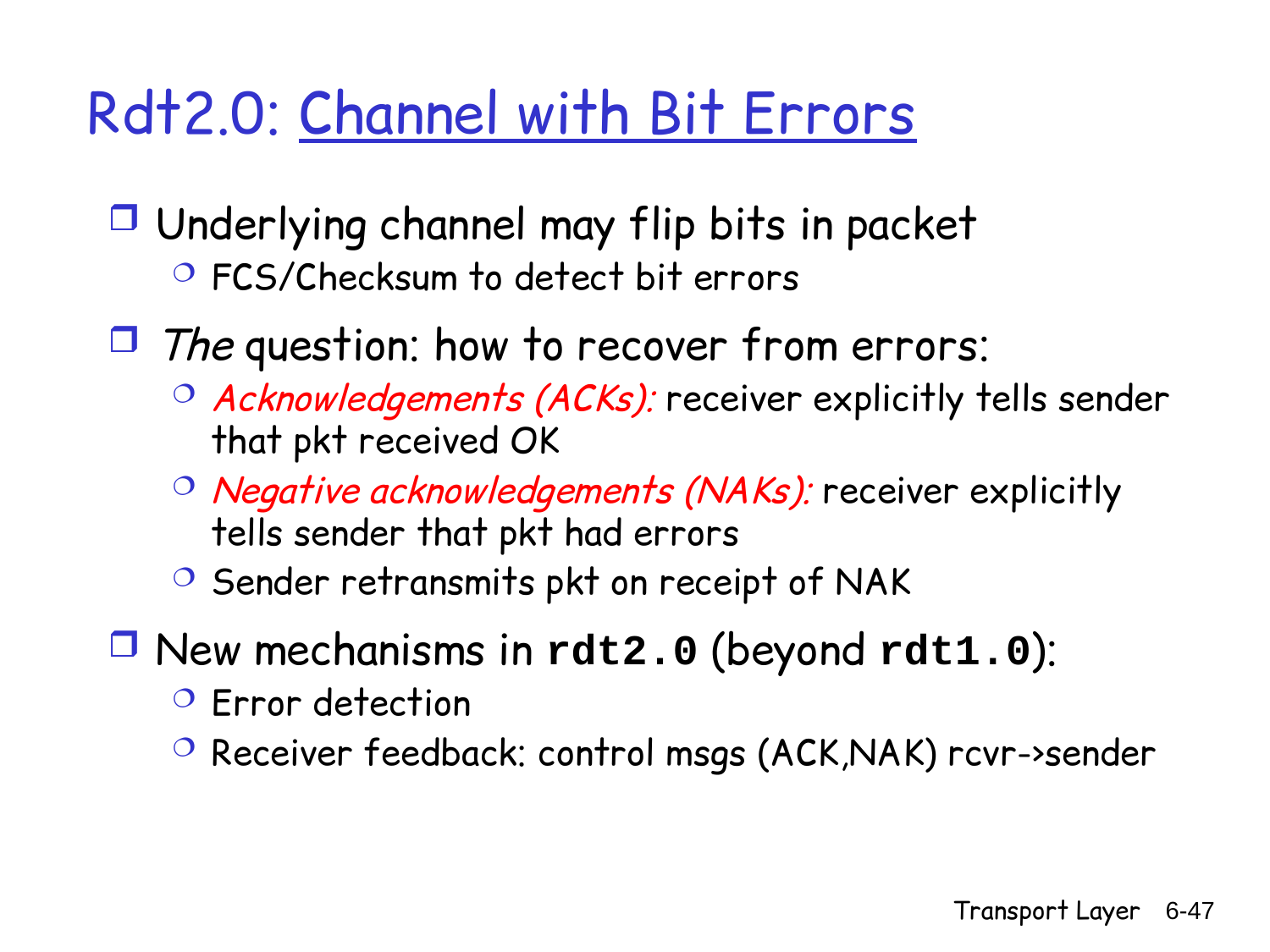

# Rdt2.0: Channel with Bit Errors
Underlying channel may flip bits in packet
FCS/Checksum to detect bit errors
The question: how to recover from errors:
Acknowledgements (ACKs): receiver explicitly tells sender that pkt received OK
Negative acknowledgements (NAKs): receiver explicitly tells sender that pkt had errors
Sender retransmits pkt on receipt of NAK
New mechanisms in rdt2.0 (beyond rdt1.0):
Error detection
Receiver feedback: control msgs (ACK,NAK) rcvr->sender
Transport Layer
6-47